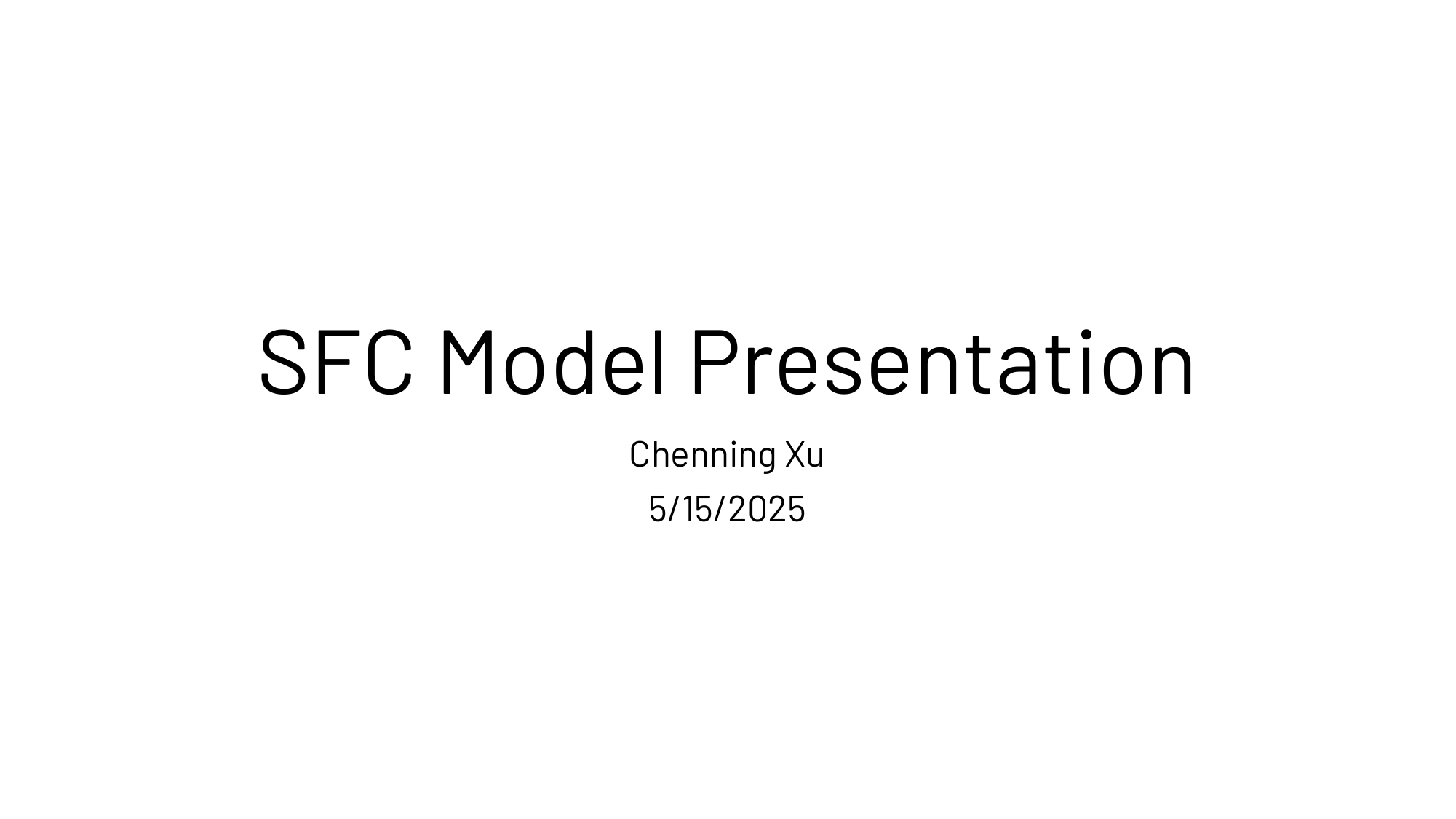

# SFC Model Presentation
Chenning Xu
5/15/2025